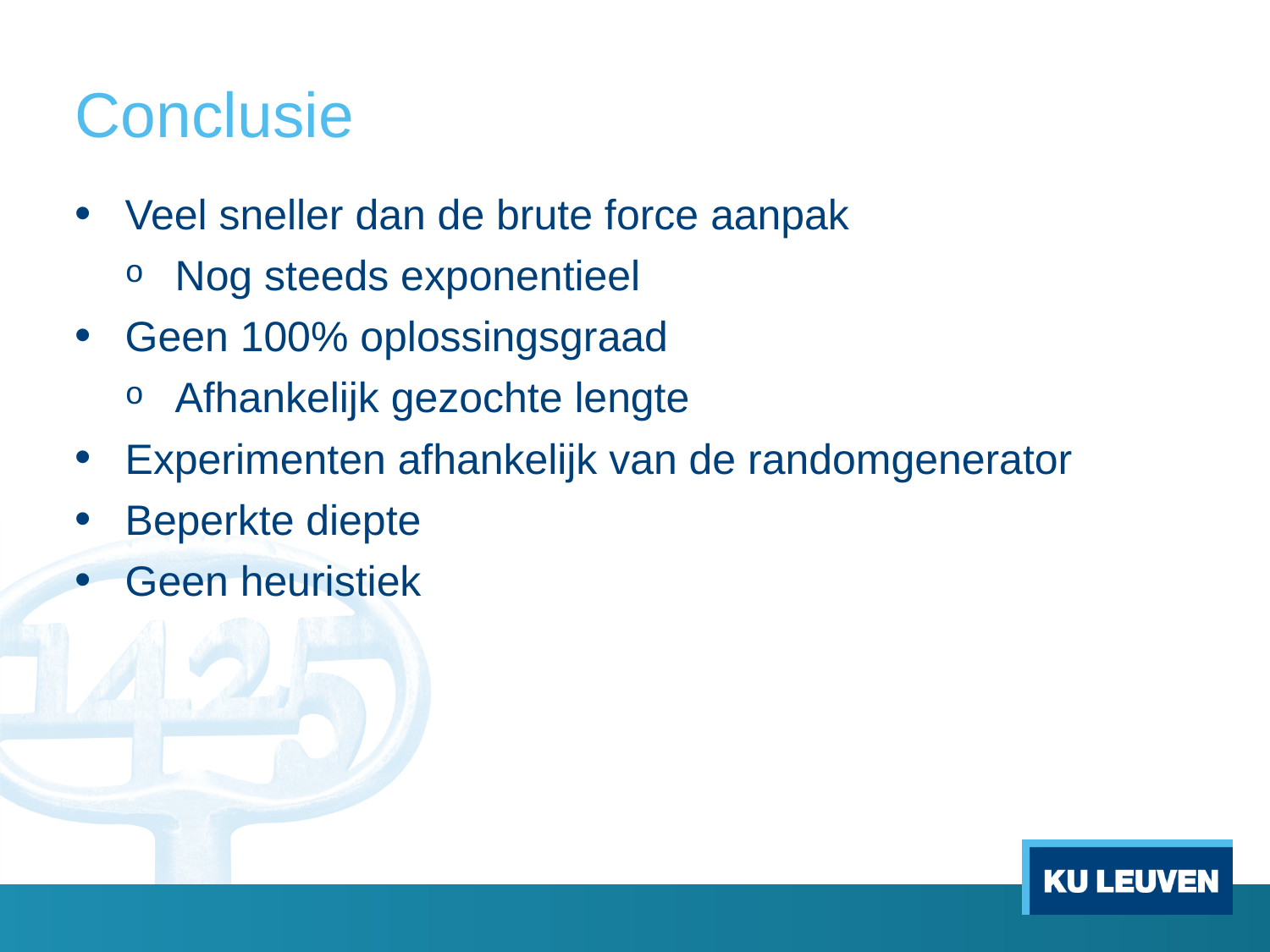

# Conclusie
Veel sneller dan de brute force aanpak
Nog steeds exponentieel
Geen 100% oplossingsgraad
Afhankelijk gezochte lengte
Experimenten afhankelijk van de randomgenerator
Beperkte diepte
Geen heuristiek